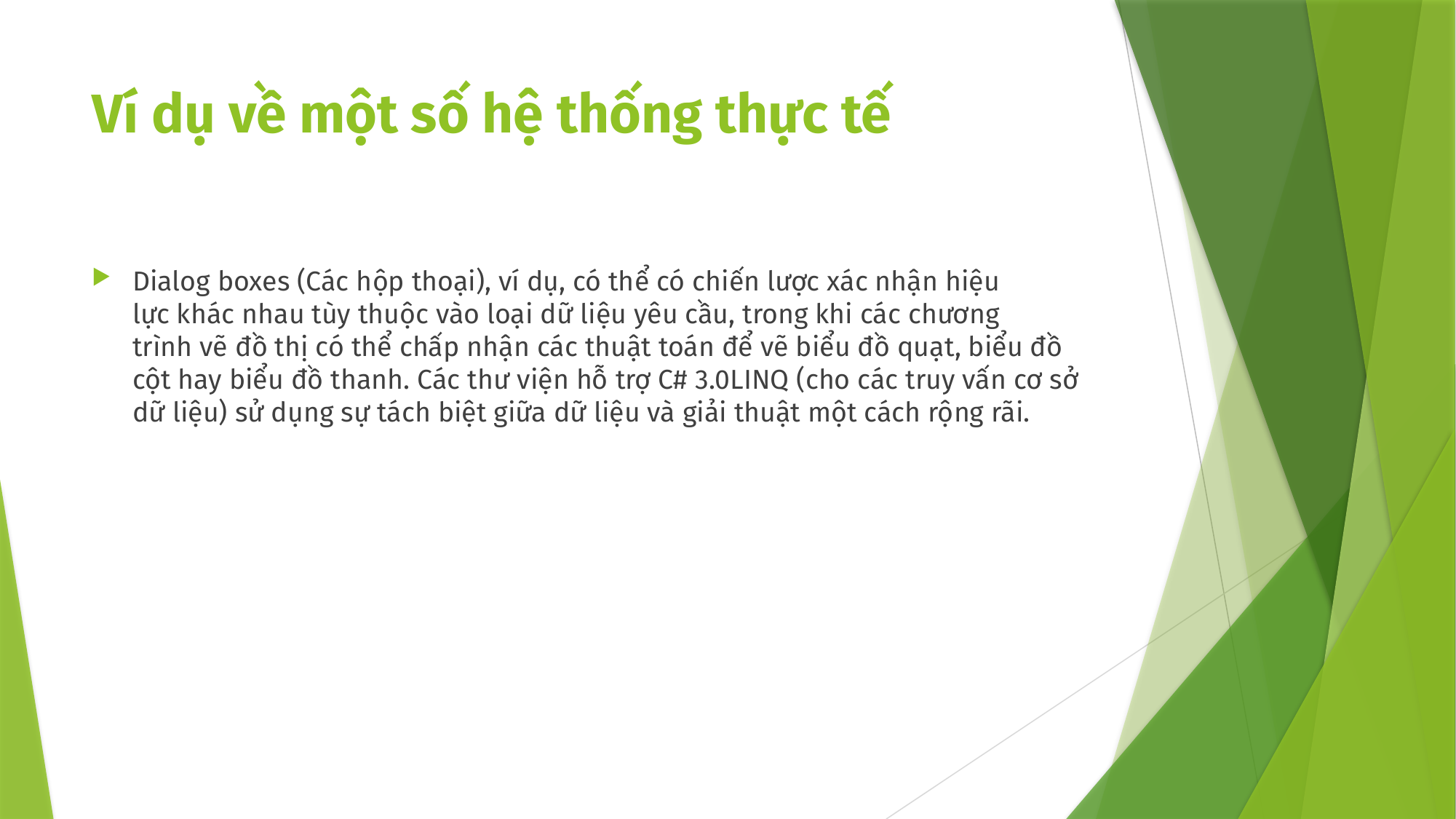

# Ví dụ về một số hệ thống thực tế
Dialog boxes (Các hộp thoại), ví dụ, có thể có chiến lược xác nhận hiệu lực khác nhau tùy thuộc vào loại dữ liệu yêu cầu, trong khi các chương trình vẽ đồ thị có thể chấp nhận các thuật toán để vẽ biểu đồ quạt, biểu đồ cột hay biểu đồ thanh. Các thư viện hỗ trợ C# 3.0LINQ (cho các truy vấn cơ sở dữ liệu) sử dụng sự tách biệt giữa dữ liệu và giải thuật một cách rộng rãi.